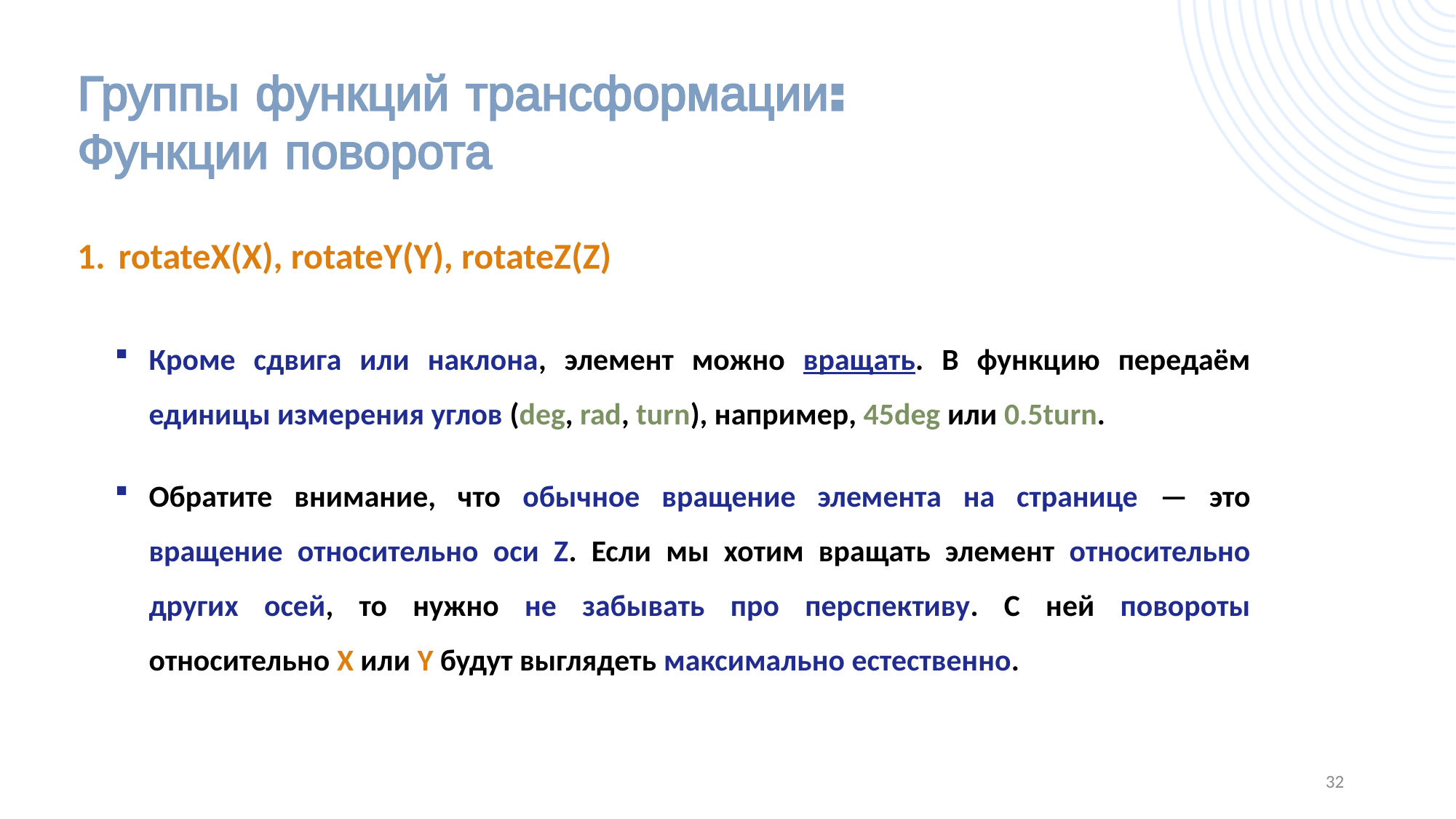

# Группы функций трансформации: Функции поворота
rotateX(X), rotateY(Y), rotateZ(Z)
Кроме сдвига или наклона, элемент можно вращать. В функцию передаём единицы измерения углов (deg, rad, turn), например, 45deg или 0.5turn.
Обратите внимание, что обычное вращение элемента на странице — это вращение относительно оси Z. Если мы хотим вращать элемент относительно других осей, то нужно не забывать про перспективу. С ней повороты относительно X или Y будут выглядеть максимально естественно.
32